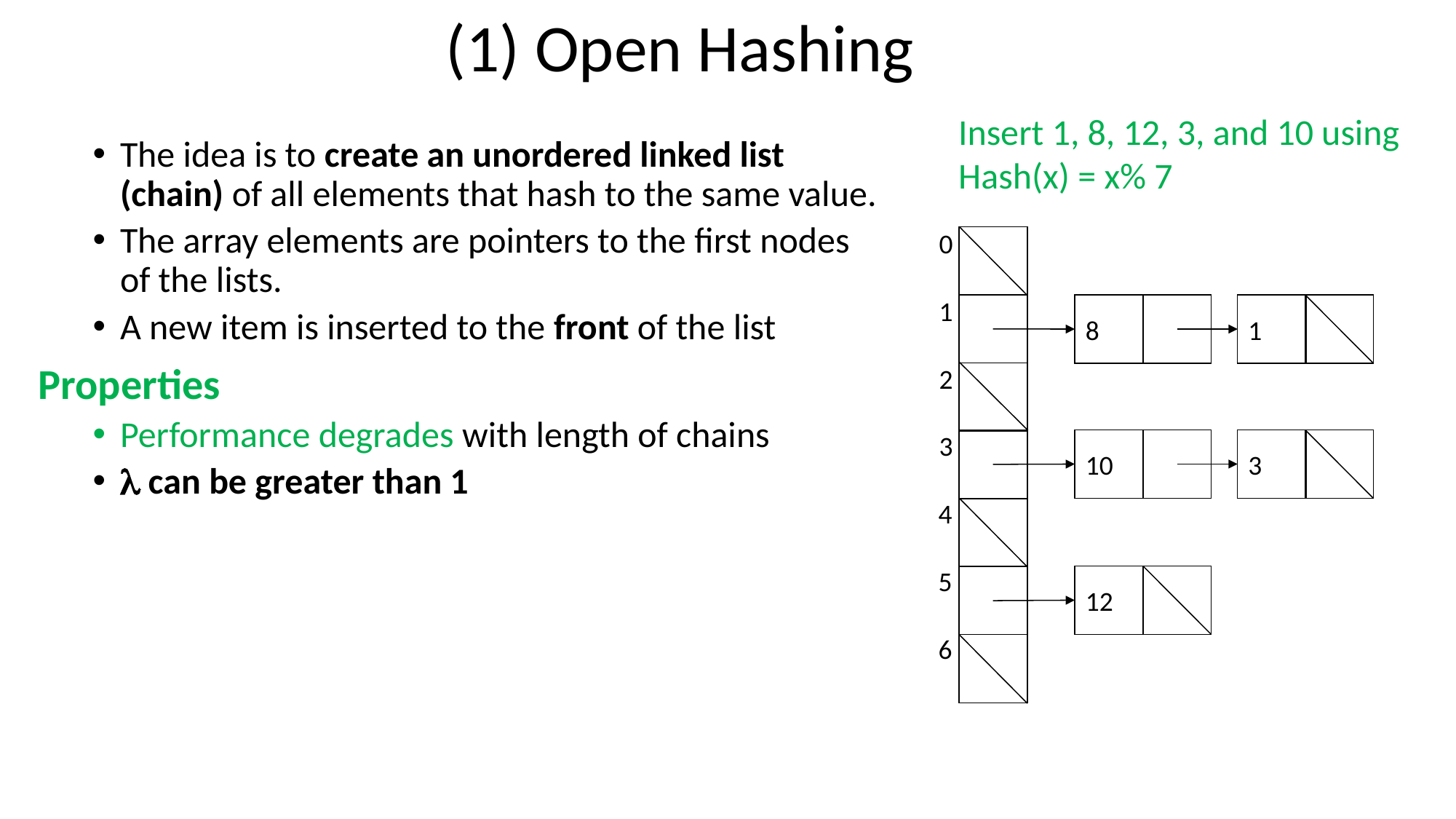

# (1) Open Hashing
Insert 1, 8, 12, 3, and 10 using
Hash(x) = x% 7
The idea is to create an unordered linked list (chain) of all elements that hash to the same value.
The array elements are pointers to the first nodes of the lists.
A new item is inserted to the front of the list
Properties
Performance degrades with length of chains
λ can be greater than 1
0

1
8

1

2

3
10

3

4

5
12

6